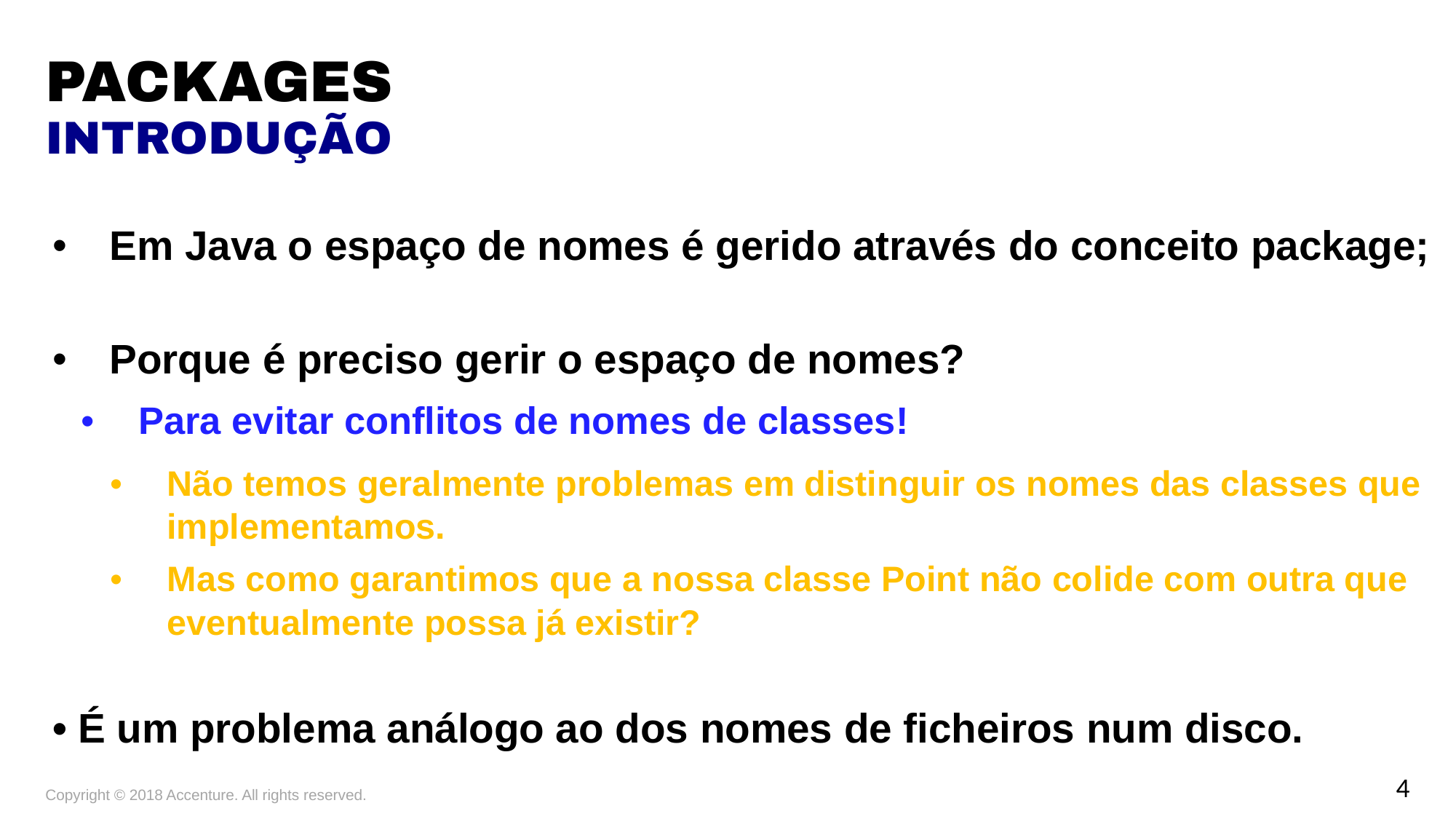

# Packages Introdução
Em Java o espaço de nomes é gerido através do conceito package;

Porque é preciso gerir o espaço de nomes?
Para evitar conflitos de nomes de classes!
Não temos geralmente problemas em distinguir os nomes das classes que implementamos.
Mas como garantimos que a nossa classe Point não colide com outra que eventualmente possa já existir?

• É um problema análogo ao dos nomes de ficheiros num disco.
Copyright © 2018 Accenture. All rights reserved.
4